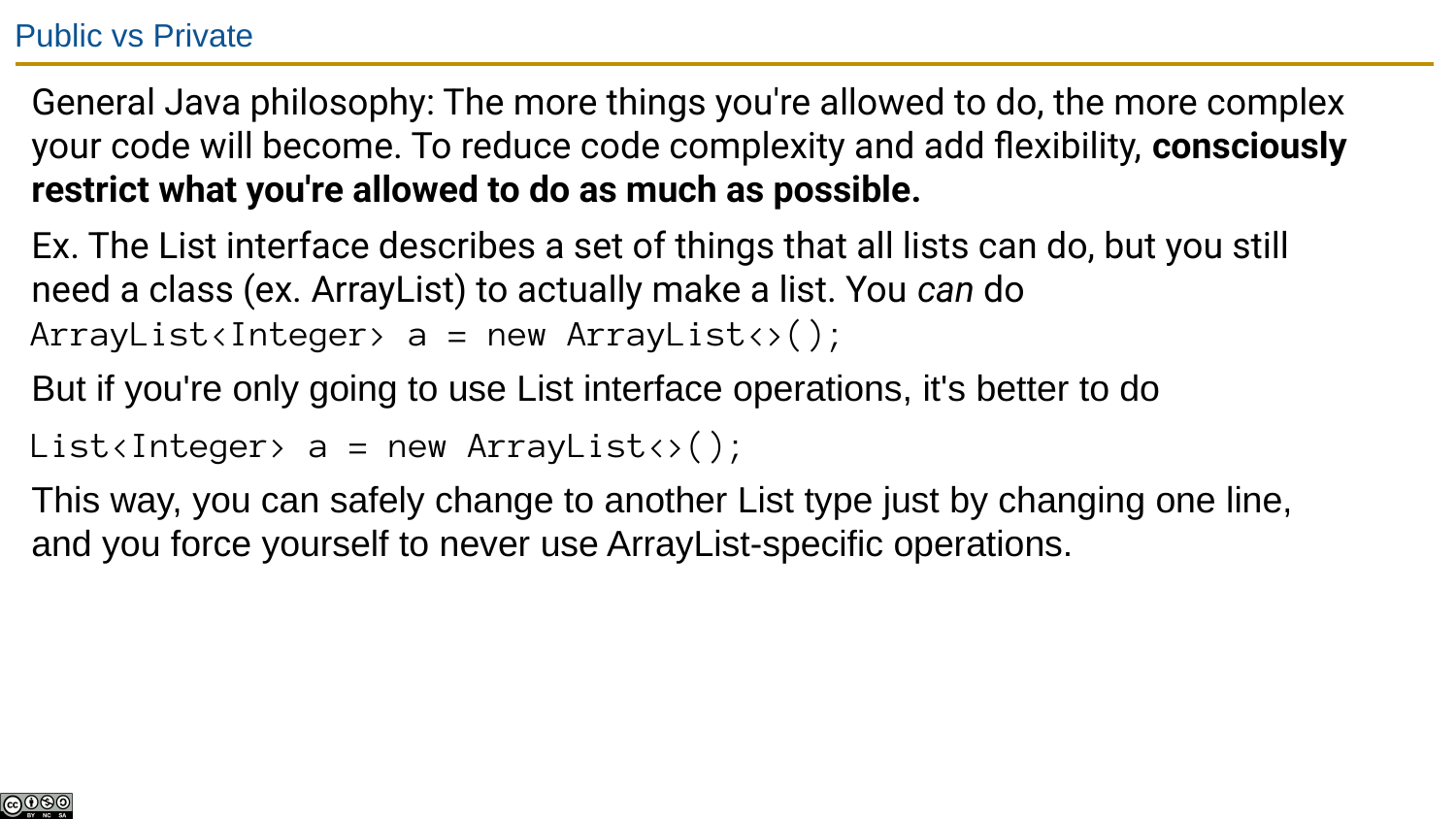

# Public vs Private
General Java philosophy: The more things you're allowed to do, the more complex your code will become. To reduce code complexity and add flexibility, consciously restrict what you're allowed to do as much as possible.
Ex. The List interface describes a set of things that all lists can do, but you still need a class (ex. ArrayList) to actually make a list. You can do ArrayList<Integer> a = new ArrayList<>();
But if you're only going to use List interface operations, it's better to do
List<Integer> a = new ArrayList<>();
This way, you can safely change to another List type just by changing one line, and you force yourself to never use ArrayList-specific operations.